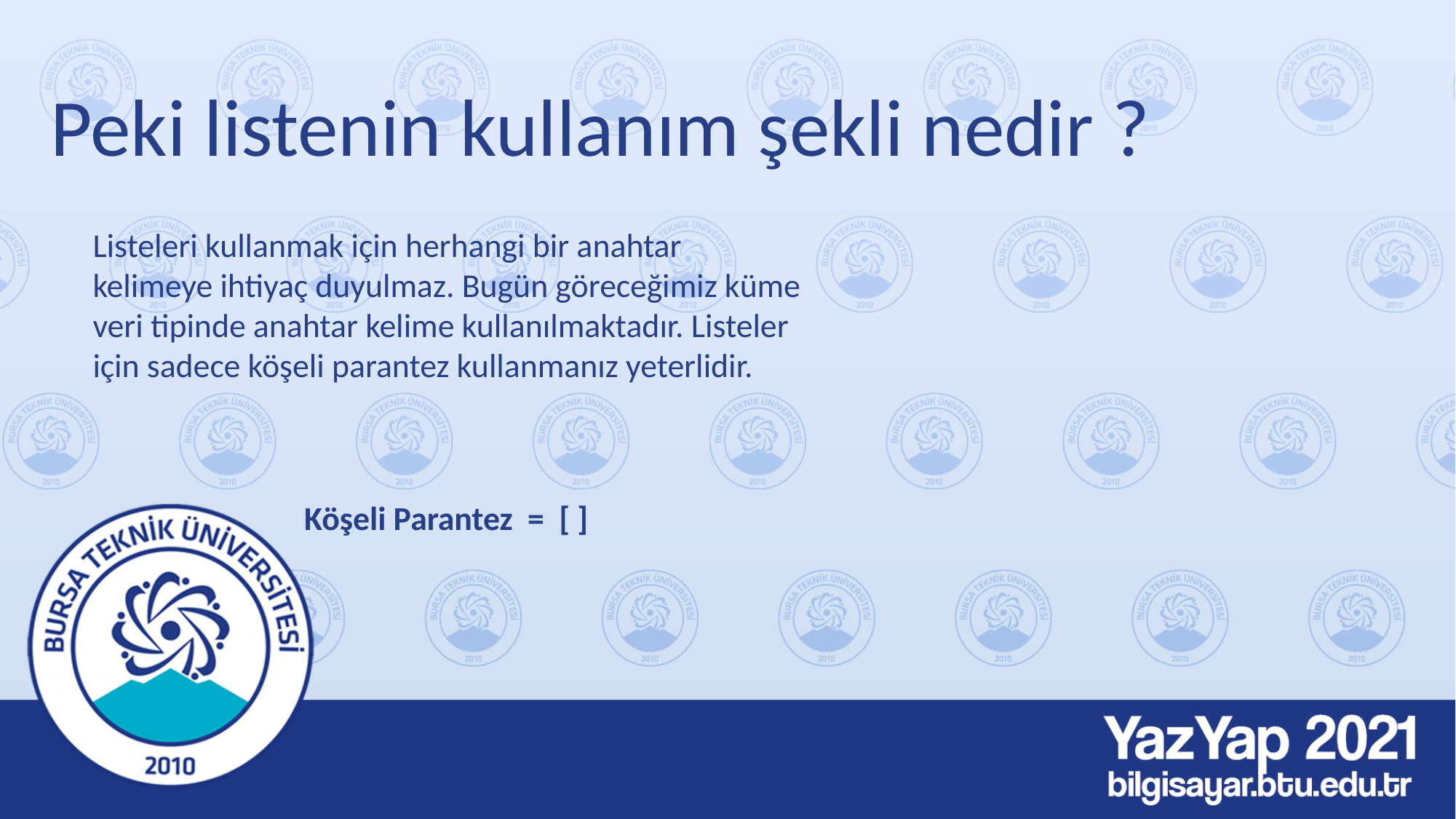

# Peki listenin kullanım şekli nedir ?
Listeleri kullanmak için herhangi bir anahtar kelimeye ihtiyaç duyulmaz. Bugün göreceğimiz küme veri tipinde anahtar kelime kullanılmaktadır. Listeler için sadece köşeli parantez kullanmanız yeterlidir.
Köşeli Parantez  =  [ ]